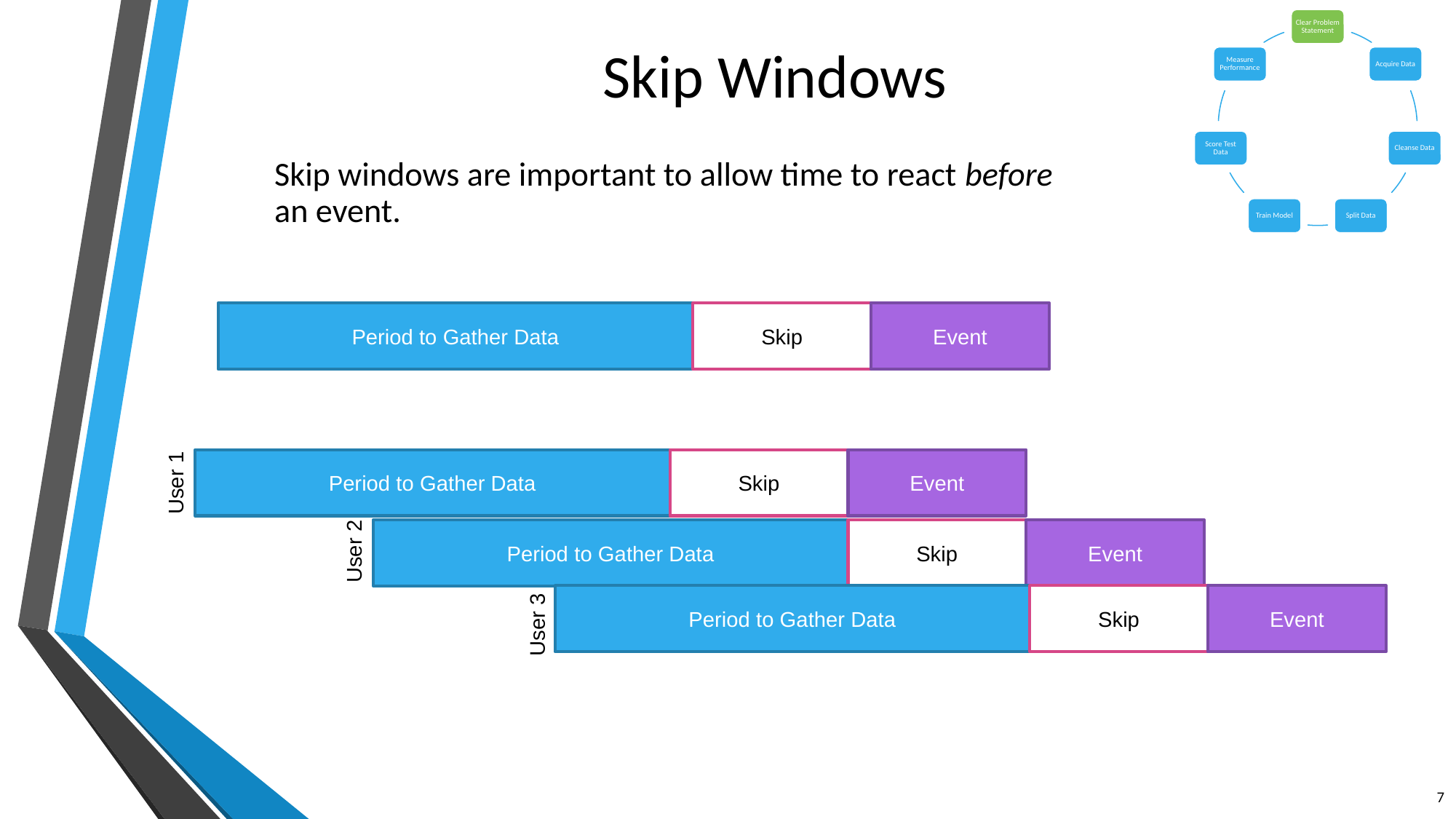

Clear Problem Statement

Measure Performance
Acquire Data

Score Test Data
Cleanse Data

Train Model
Split Data
# Skip Windows
Skip windows are important to allow time to react before an event.
Period to Gather Data
Skip
Event
Period to Gather Data
Skip
Event
User 1
Period to Gather Data
Skip
Event
User 2
Period to Gather Data
Skip
Event
User 3
7